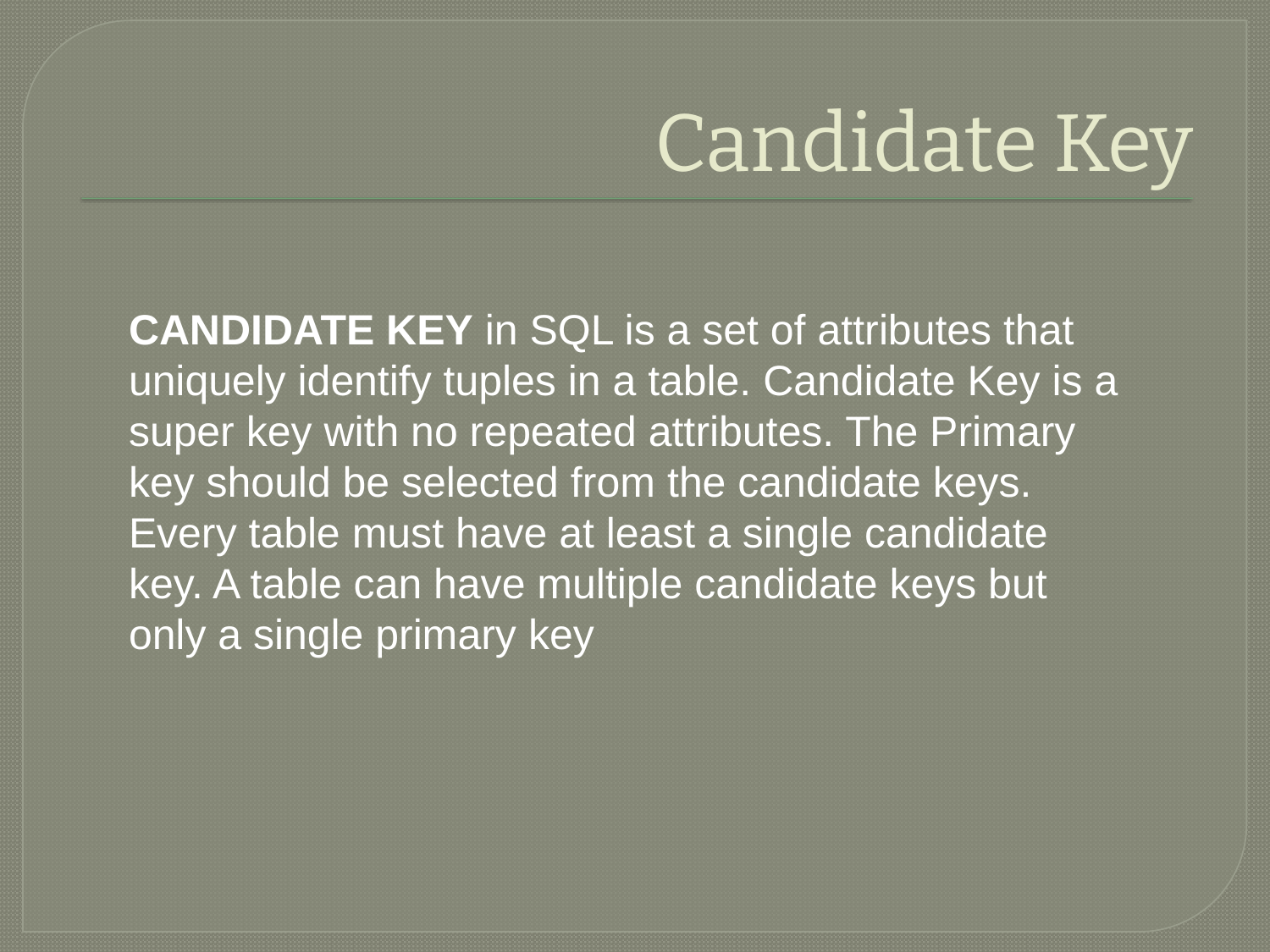

# Candidate Key
CANDIDATE KEY in SQL is a set of attributes that uniquely identify tuples in a table. Candidate Key is a super key with no repeated attributes. The Primary key should be selected from the candidate keys. Every table must have at least a single candidate key. A table can have multiple candidate keys but only a single primary key